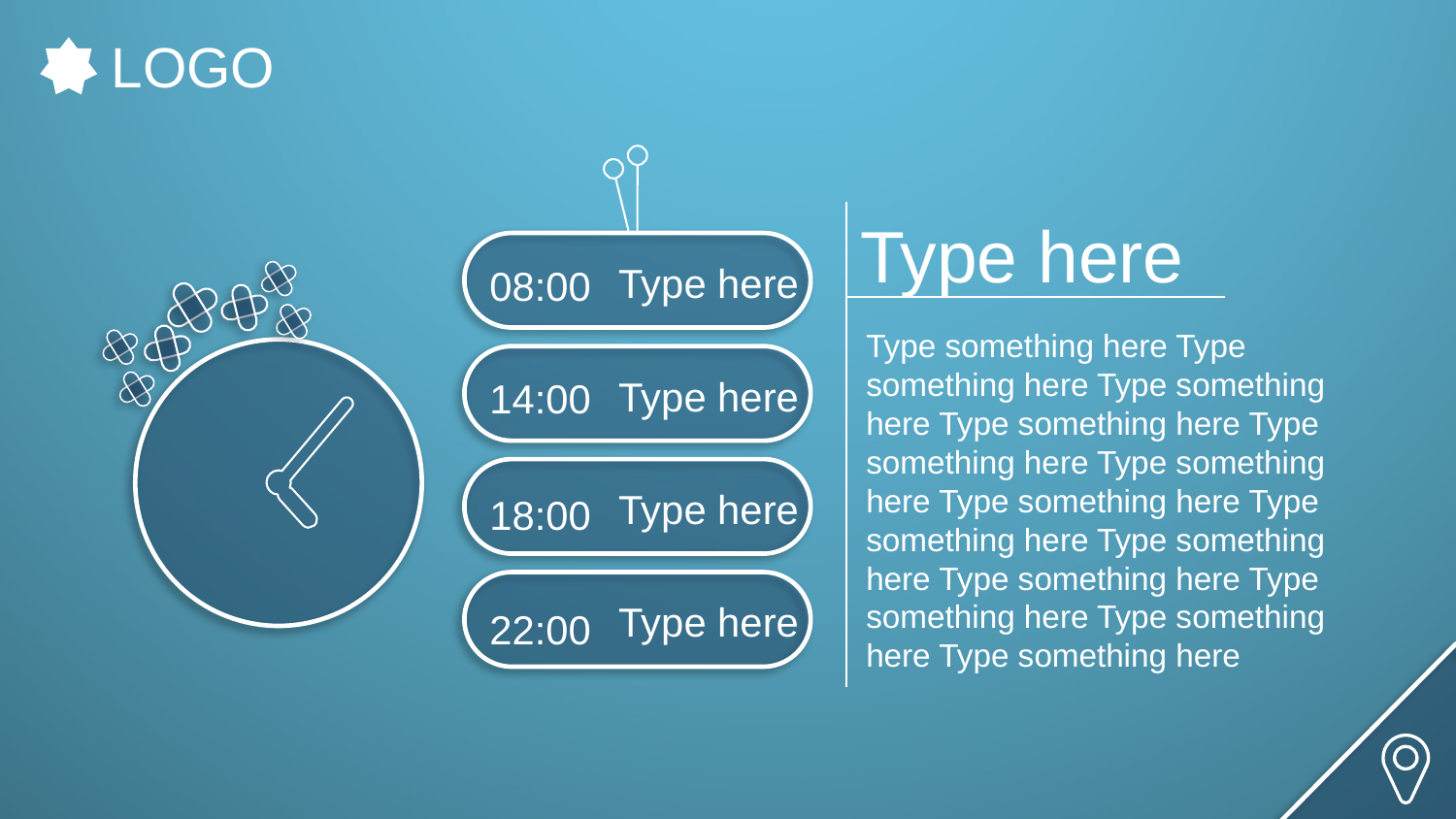

LOGO

Type here

Type here
08:00

Type something here Type something here Type something here Type something here Type something here Type something here Type something here Type something here Type something here Type something here Type something here Type something here Type something here

Type here
14:00

Type here
18:00

Type here
22:00